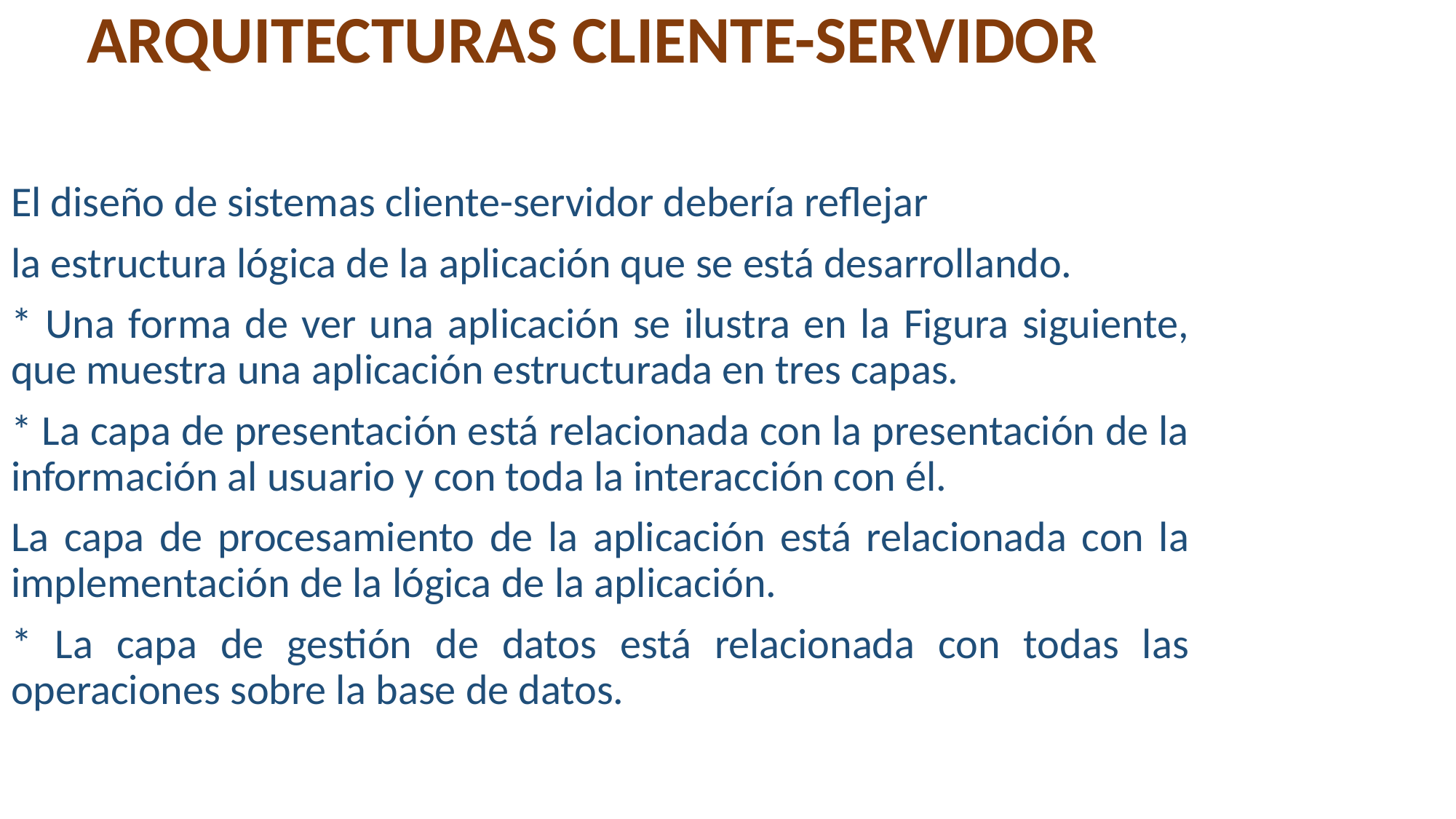

ARQUITECTURAS CLIENTE-SERVIDOR

El diseño de sistemas cliente-servidor debería reflejar
la estructura lógica de la aplicación que se está desarrollando.
* Una forma de ver una aplicación se ilustra en la Figura siguiente, que muestra una aplicación estructurada en tres capas.
* La capa de presentación está relacionada con la presentación de la información al usuario y con toda la interacción con él.
La capa de procesamiento de la aplicación está relacionada con la implementación de la lógica de la aplicación.
* La capa de gestión de datos está relacionada con todas las operaciones sobre la base de datos.
Arquitecturas de Sistemas
Distribuidos